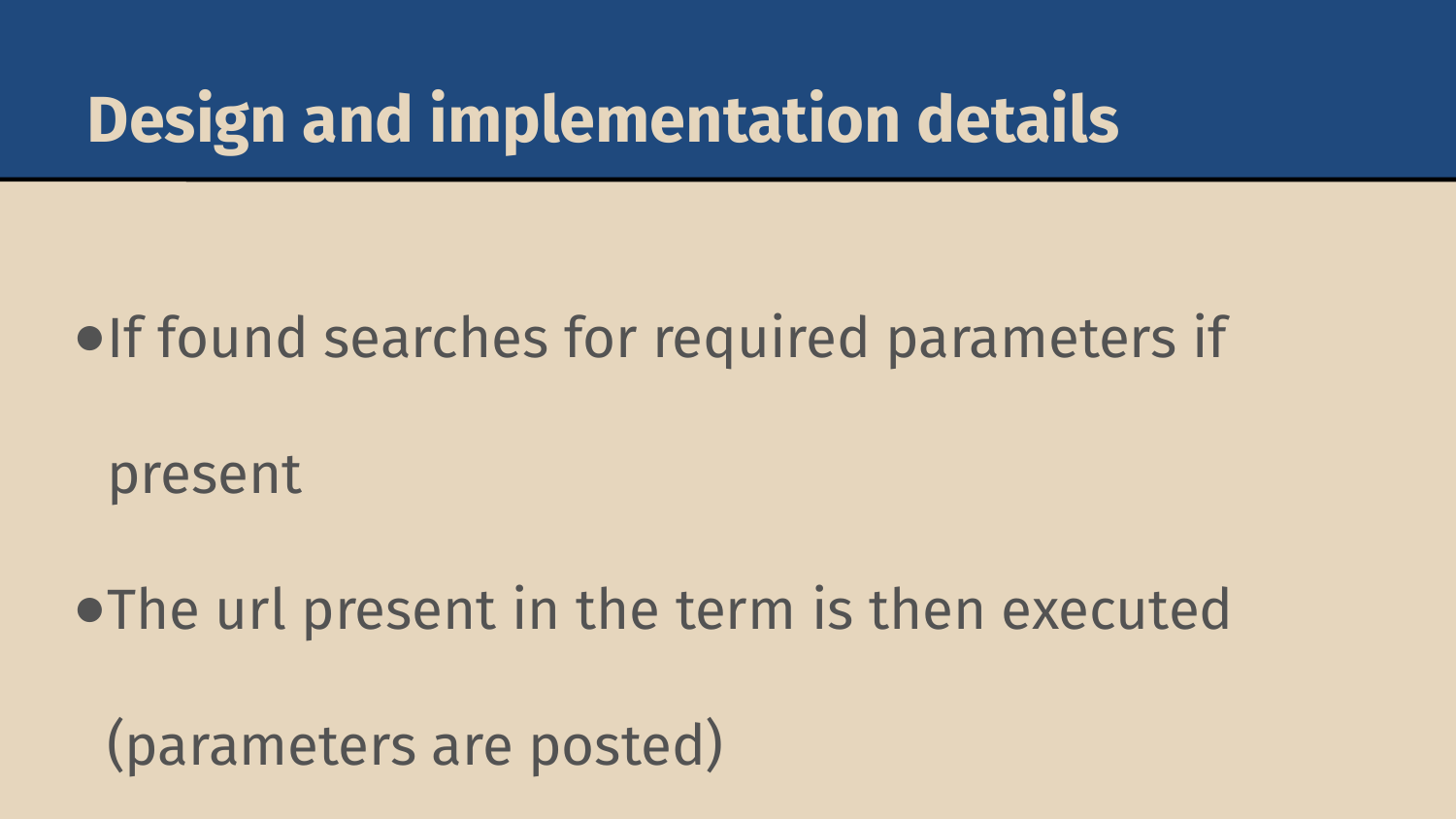

Design and implementation details
If found searches for required parameters if present
The url present in the term is then executed (parameters are posted)